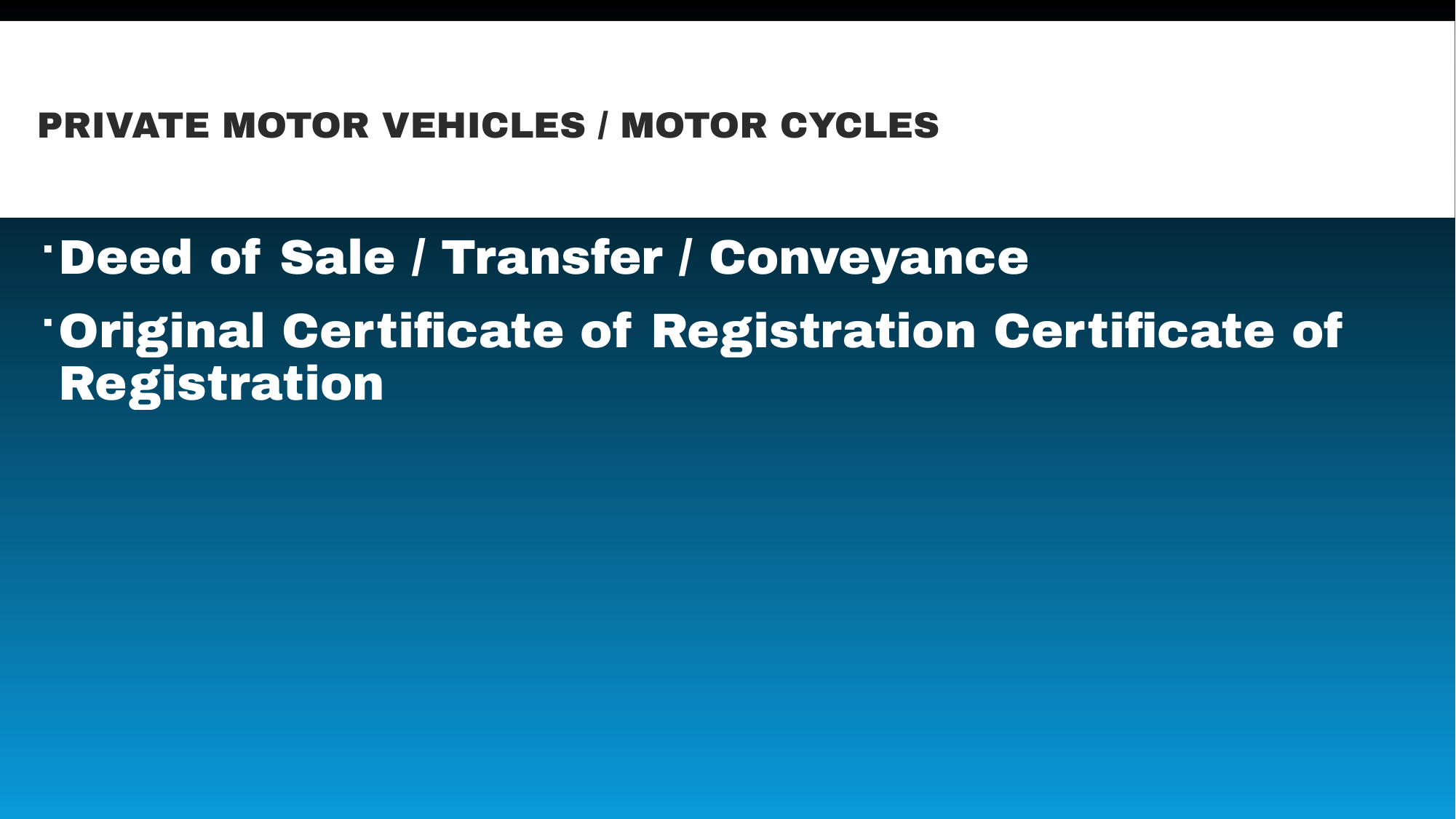

# Private Motor Vehicles / Motor Cycles
Deed of Sale / Transfer / Conveyance
Original Certificate of Registration Certificate of Registration